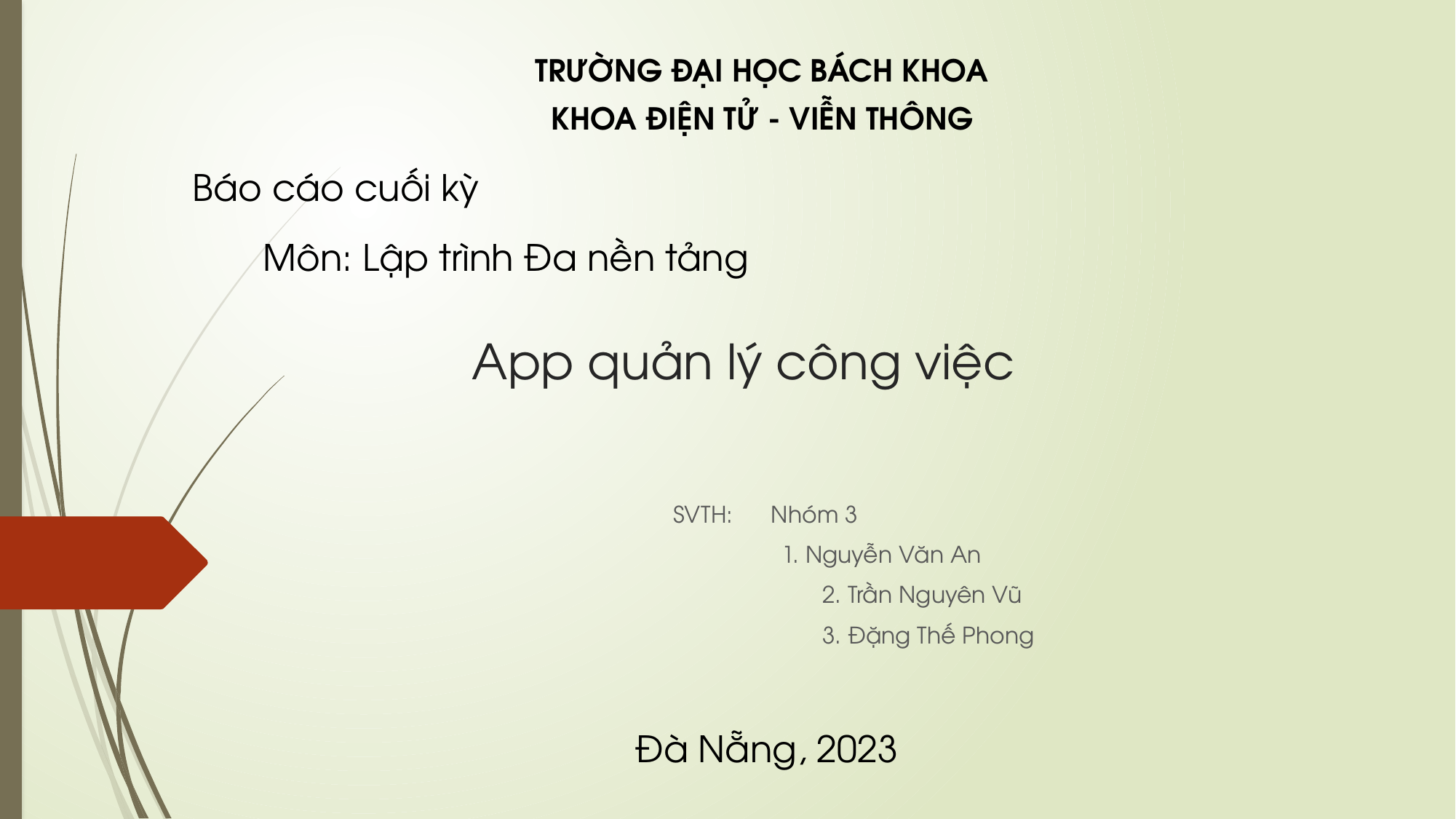

TRƯỜNG ĐẠI HỌC BÁCH KHOA
KHOA ĐIỆN TỬ - VIỄN THÔNG
Báo cáo cuối kỳ
Môn: Lập trình Đa nền tảng
# App quản lý công việc
SVTH:      Nhóm 3
                 1. Nguyễn Văn An
	         2. Trần Nguyên Vũ
	         3. Đặng Thế Phong
Đà Nẵng, 2023